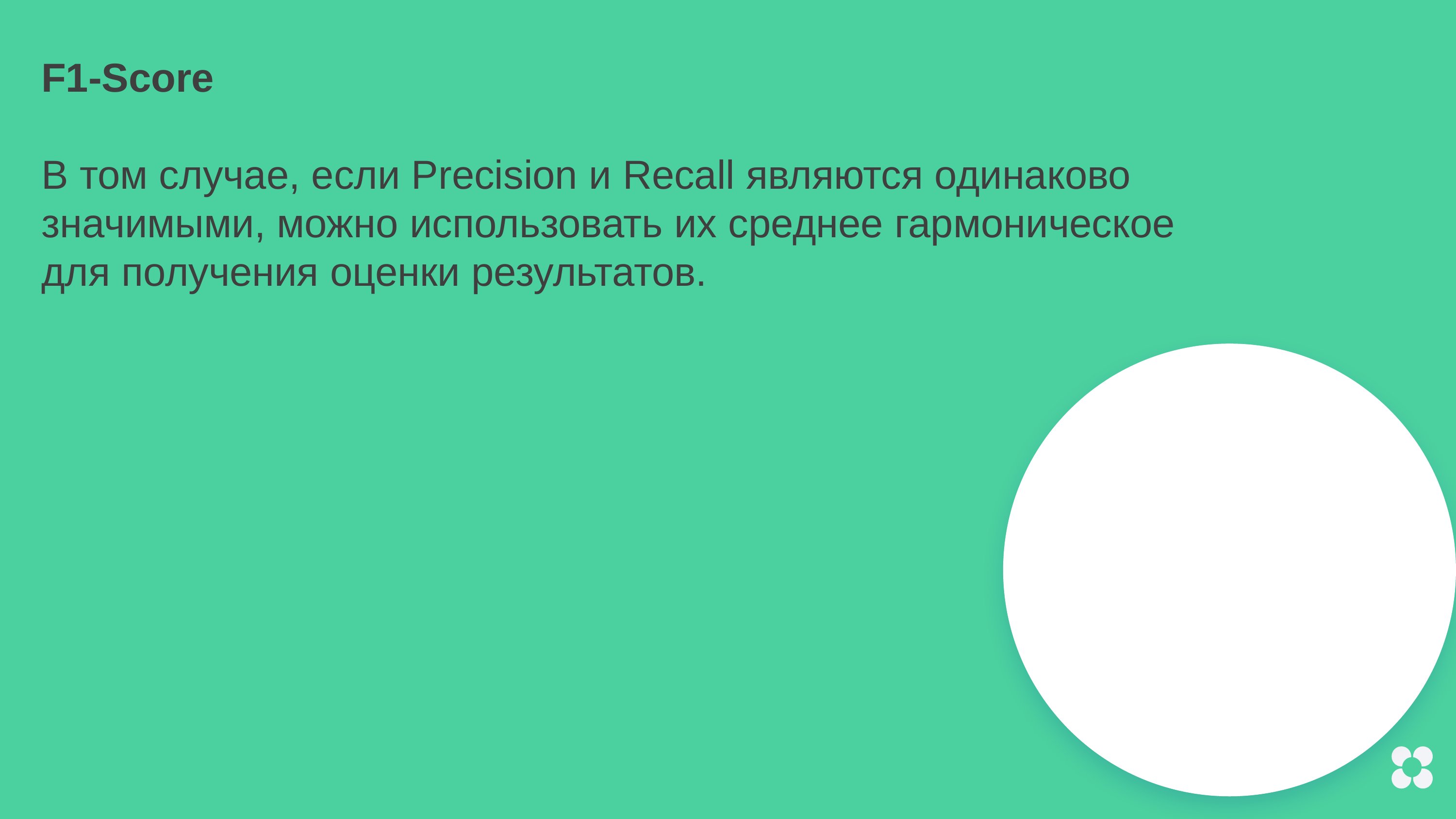

F1-Score

В том случае, если Precision и Recall являются одинаково значимыми, можно использовать их среднее гармоническое для получения оценки результатов.